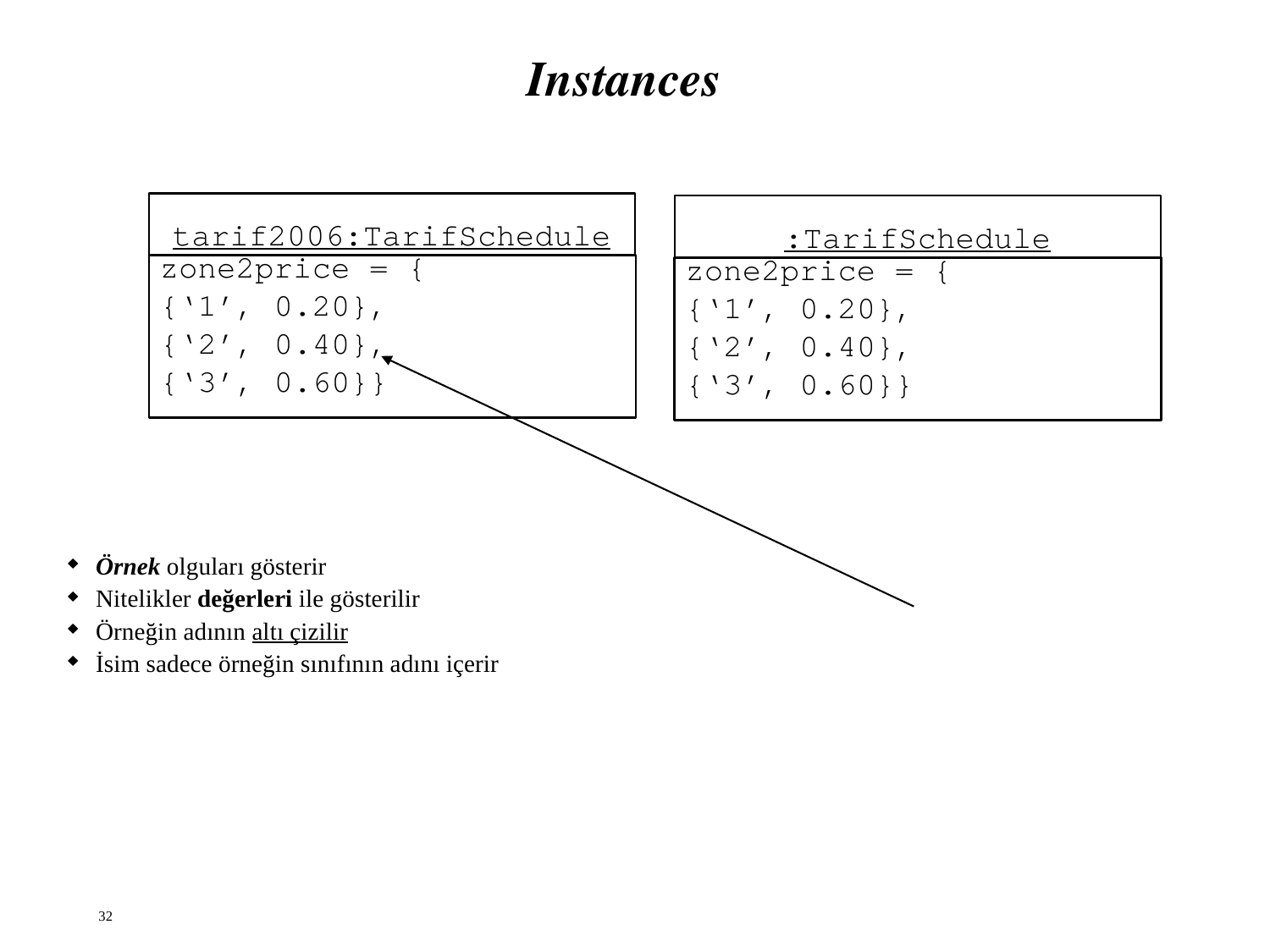

# Instances

tarif2006:TarifSchedule
zone2price = {
{‘1’, 0.20},
{‘2’, 0.40},
{‘3’, 0.60}}

:TarifSchedule
zone2price = {
{‘1’, 0.20},
{‘2’, 0.40},
{‘3’, 0.60}}

Örnek olguları gösterir
Nitelikler değerleri ile gösterilir
Örneğin adının altı çizilir
İsim sadece örneğin sınıfının adını içerir
32